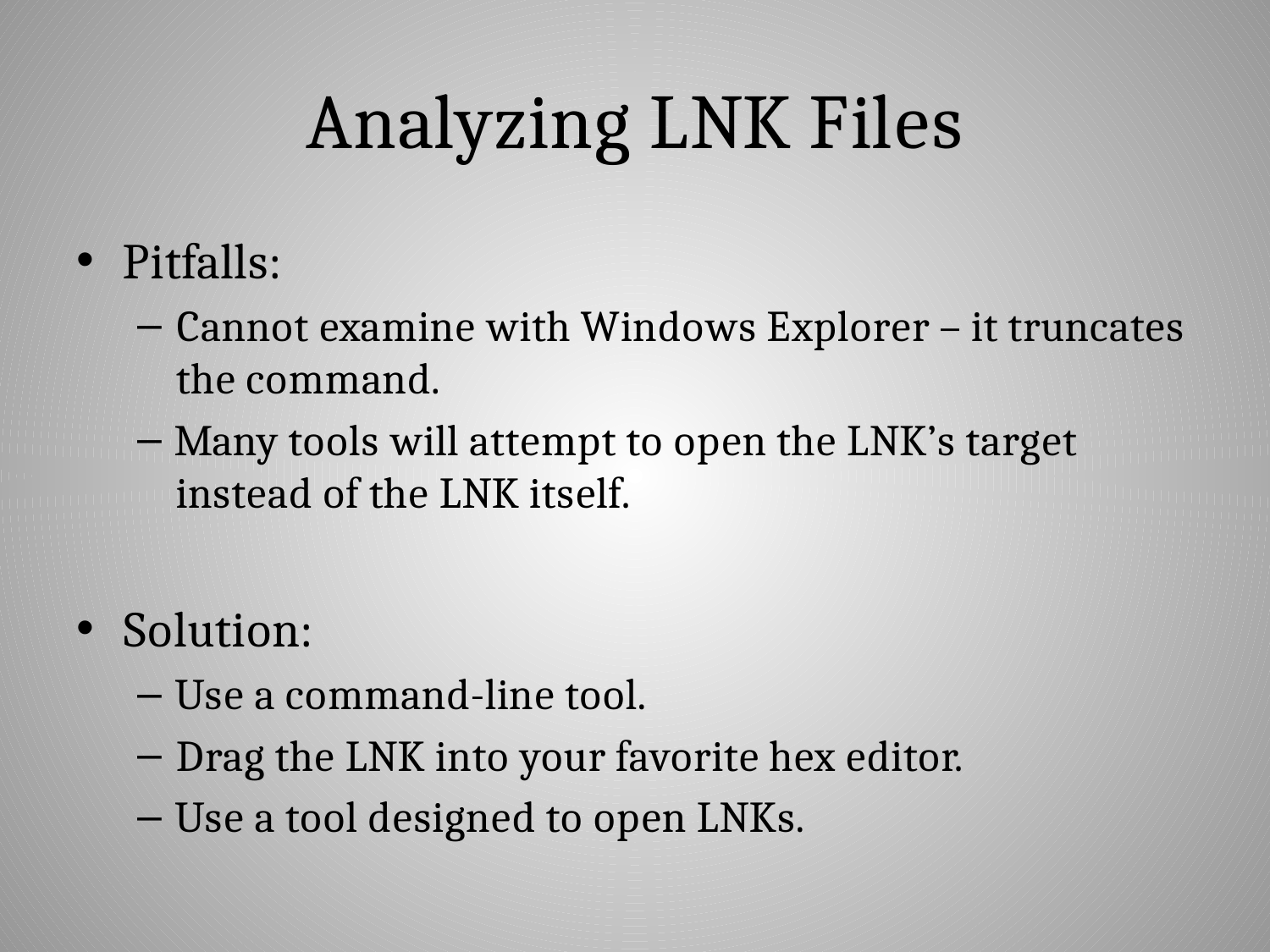

# Analyzing LNK Files
Pitfalls:
Cannot examine with Windows Explorer – it truncates the command.
Many tools will attempt to open the LNK’s target instead of the LNK itself.

Solution:
Use a command-line tool.
Drag the LNK into your favorite hex editor.
Use a tool designed to open LNKs.